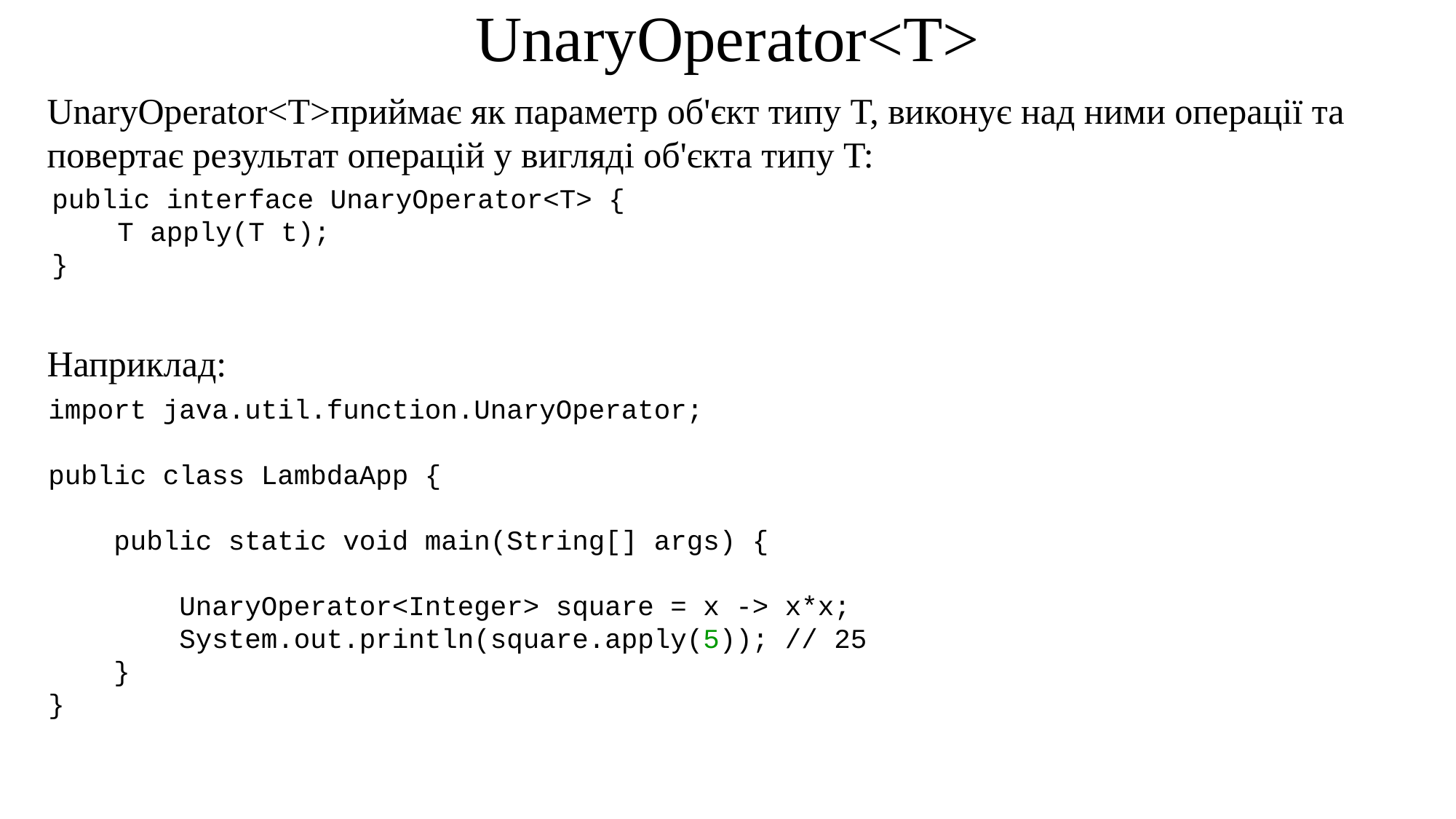

# UnaryOperator<T>
UnaryOperator<T>приймає як параметр об'єкт типу T, виконує над ними операції та повертає результат операцій у вигляді об'єкта типу T:
public interface UnaryOperator<T> {
    T apply(T t);
}
Наприклад:
import java.util.function.UnaryOperator;

public class LambdaApp {

    public static void main(String[] args) {

        UnaryOperator<Integer> square = x -> x*x;
        System.out.println(square.apply(5)); // 25
    }
}